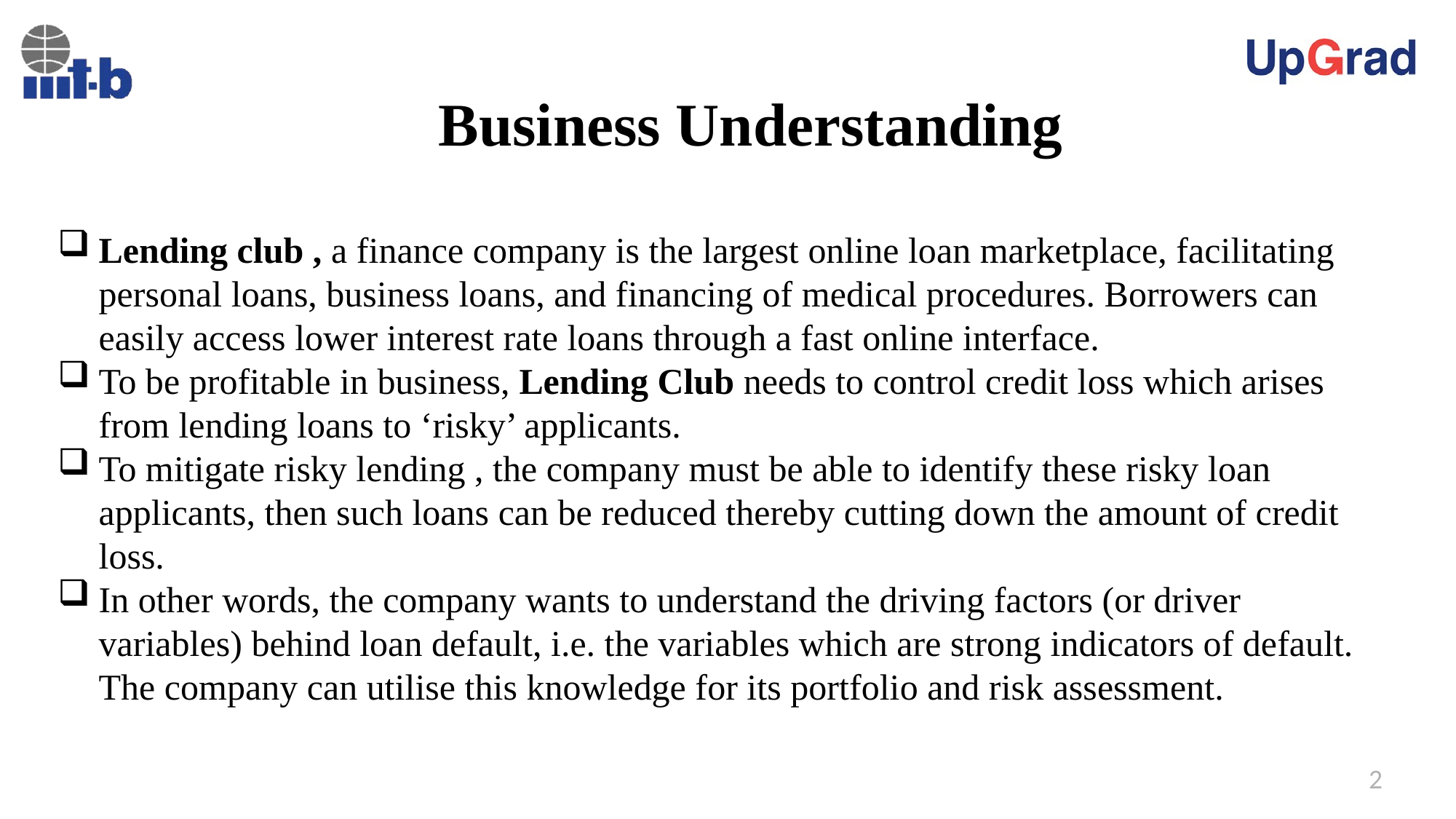

# Business Understanding
Lending club , a finance company is the largest online loan marketplace, facilitating personal loans, business loans, and financing of medical procedures. Borrowers can easily access lower interest rate loans through a fast online interface.
To be profitable in business, Lending Club needs to control credit loss which arises from lending loans to ‘risky’ applicants.
To mitigate risky lending , the company must be able to identify these risky loan applicants, then such loans can be reduced thereby cutting down the amount of credit loss.
In other words, the company wants to understand the driving factors (or driver variables) behind loan default, i.e. the variables which are strong indicators of default.  The company can utilise this knowledge for its portfolio and risk assessment.
2